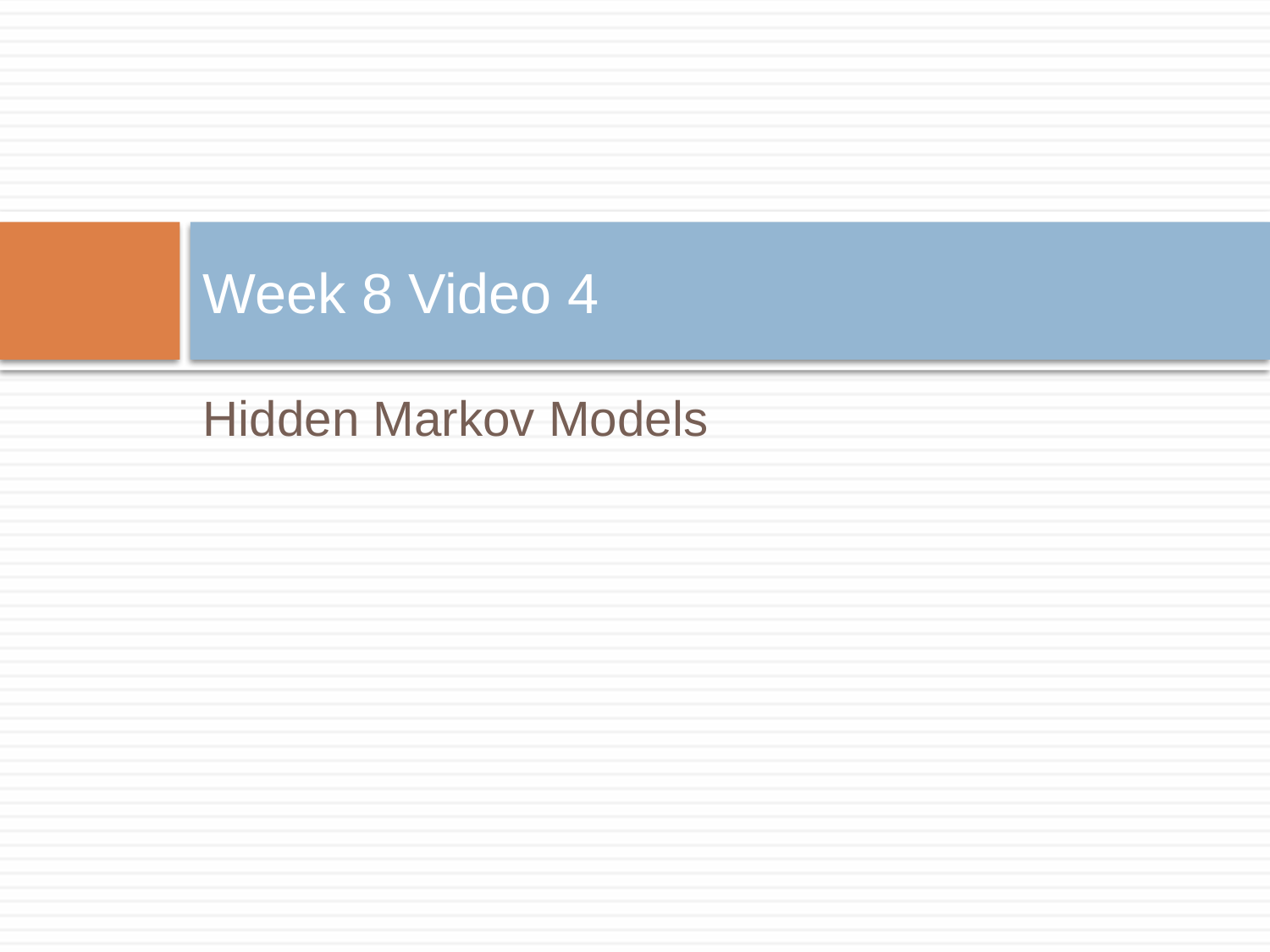

# Week 8 Video 4
Hidden Markov Models